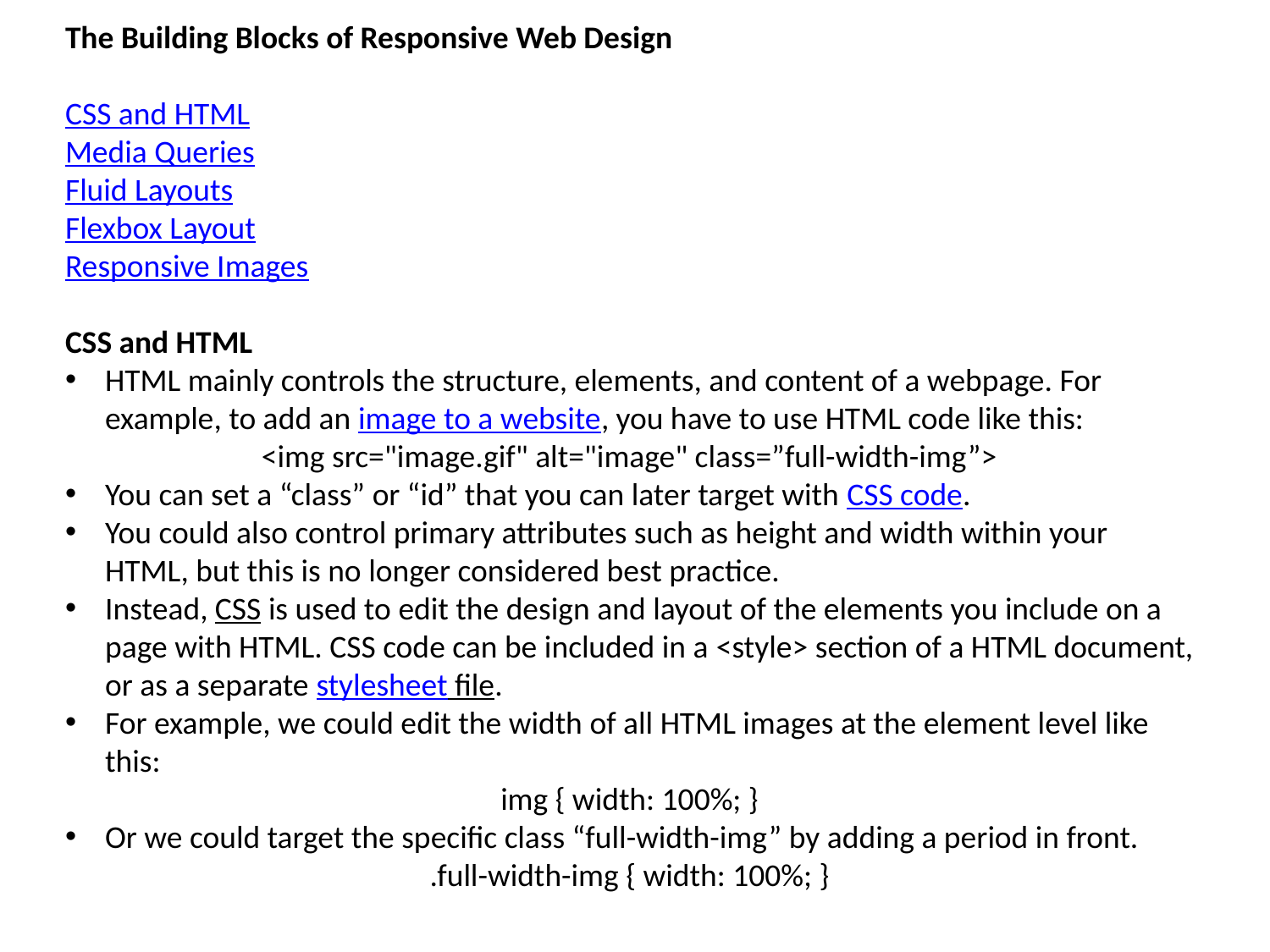

The Building Blocks of Responsive Web Design

CSS and HTML
Media Queries
Fluid Layouts
Flexbox Layout
Responsive Images

CSS and HTML
HTML mainly controls the structure, elements, and content of a webpage. For example, to add an image to a website, you have to use HTML code like this:
<img src="image.gif" alt="image" class=”full-width-img”>
You can set a “class” or “id” that you can later target with CSS code.
You could also control primary attributes such as height and width within your HTML, but this is no longer considered best practice.
Instead, CSS is used to edit the design and layout of the elements you include on a page with HTML. CSS code can be included in a <style> section of a HTML document, or as a separate stylesheet file.
For example, we could edit the width of all HTML images at the element level like this:
img { width: 100%; }
Or we could target the specific class “full-width-img” by adding a period in front.
.full-width-img { width: 100%; }